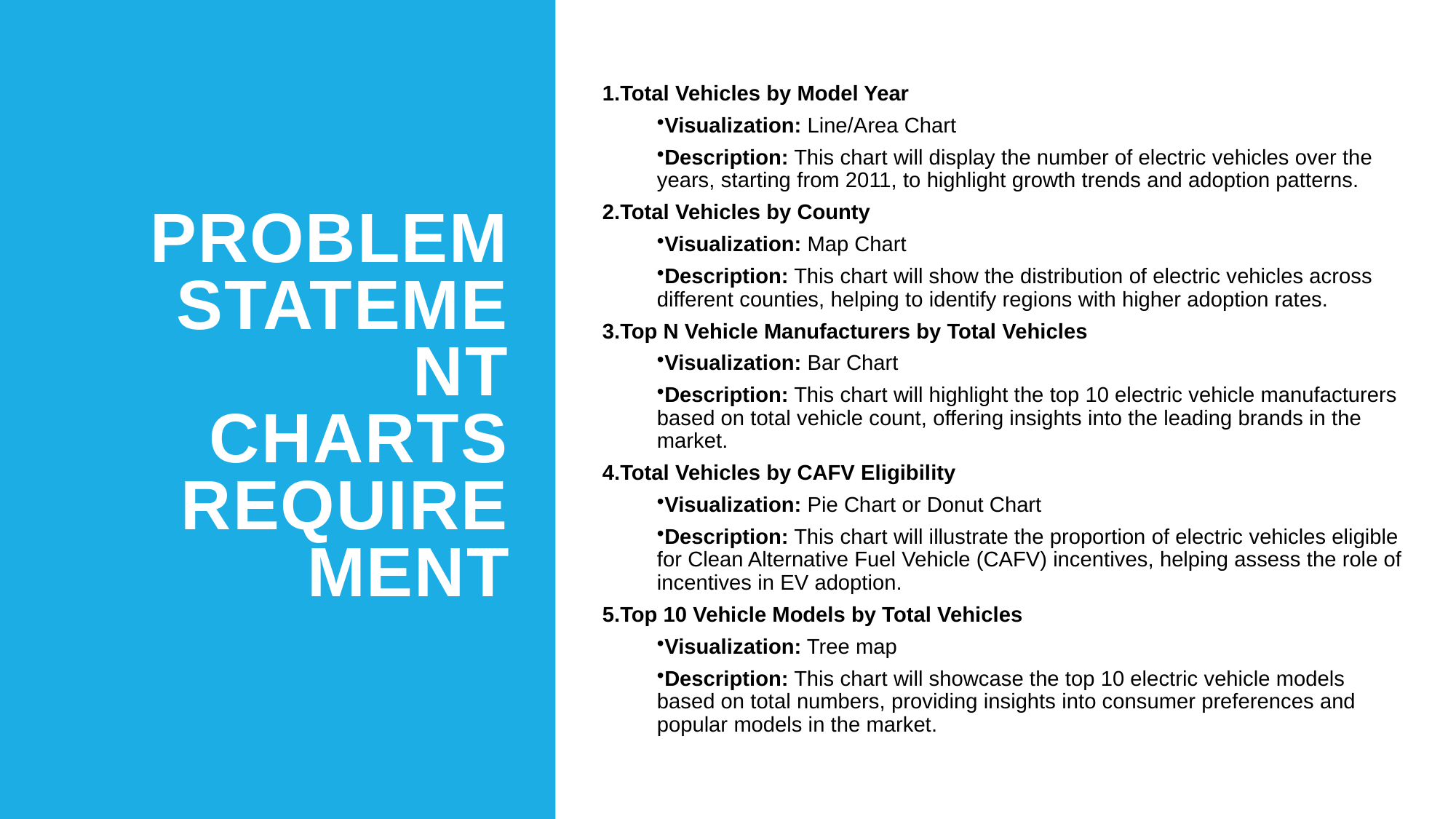

Total Vehicles by Model Year
Visualization: Line/Area Chart
Description: This chart will display the number of electric vehicles over the years, starting from 2011, to highlight growth trends and adoption patterns.
Total Vehicles by County
Visualization: Map Chart
Description: This chart will show the distribution of electric vehicles across different counties, helping to identify regions with higher adoption rates.
Top N Vehicle Manufacturers by Total Vehicles
Visualization: Bar Chart
Description: This chart will highlight the top 10 electric vehicle manufacturers based on total vehicle count, offering insights into the leading brands in the market.
Total Vehicles by CAFV Eligibility
Visualization: Pie Chart or Donut Chart
Description: This chart will illustrate the proportion of electric vehicles eligible for Clean Alternative Fuel Vehicle (CAFV) incentives, helping assess the role of incentives in EV adoption.
Top 10 Vehicle Models by Total Vehicles
Visualization: Tree map
Description: This chart will showcase the top 10 electric vehicle models based on total numbers, providing insights into consumer preferences and popular models in the market.
# PROBLEM STATEMENT Charts Requirement